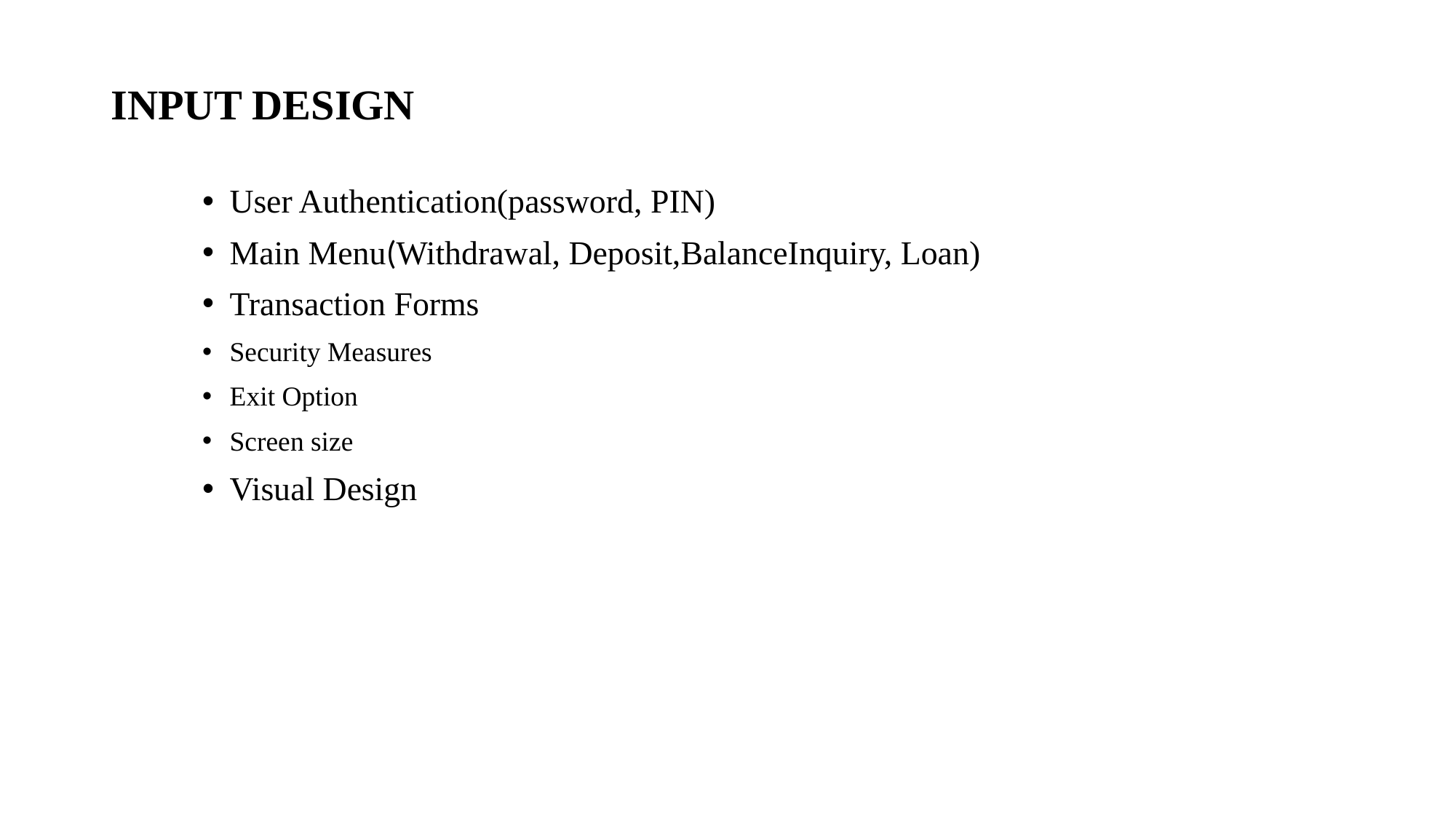

# INPUT DESIGN
User Authentication(password, PIN)
Main Menu(Withdrawal, Deposit,BalanceInquiry, Loan)
Transaction Forms
Security Measures
Exit Option
Screen size
Visual Design